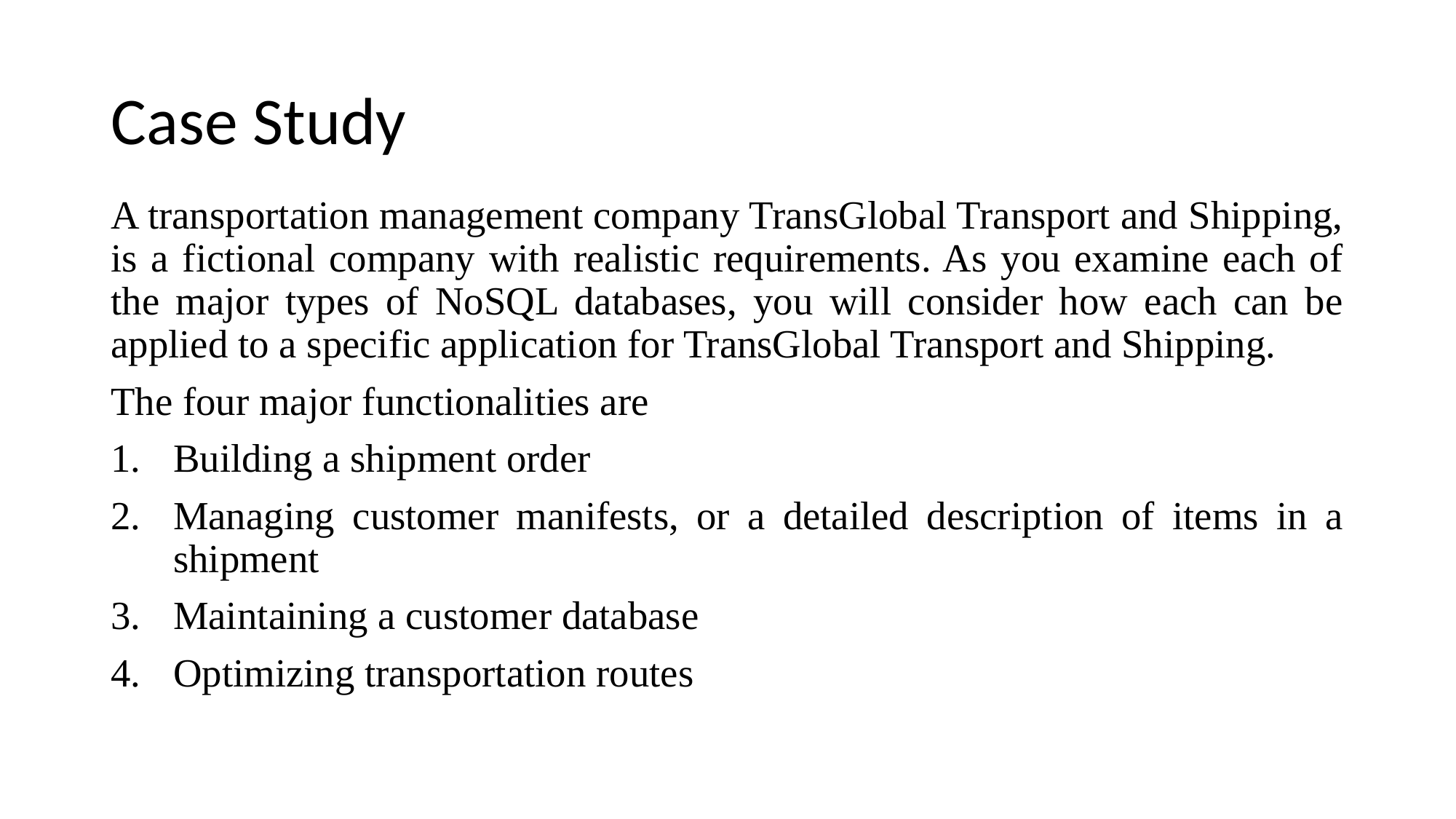

# Case Study
A transportation management company TransGlobal Transport and Shipping, is a fictional company with realistic requirements. As you examine each of the major types of NoSQL databases, you will consider how each can be applied to a specific application for TransGlobal Transport and Shipping.
The four major functionalities are
Building a shipment order
Managing customer manifests, or a detailed description of items in a shipment
Maintaining a customer database
Optimizing transportation routes